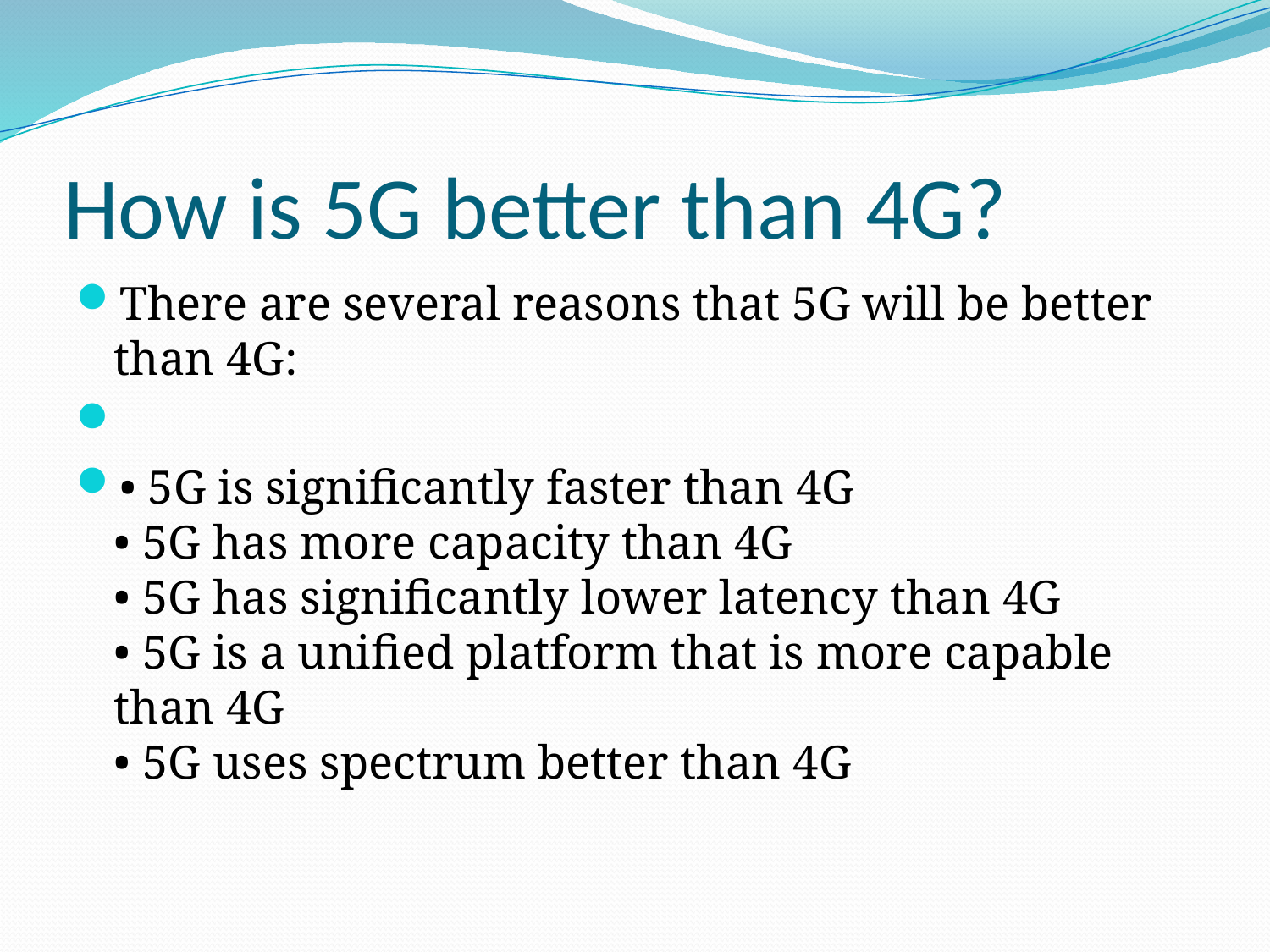

# How is 5G better than 4G?
There are several reasons that 5G will be better than 4G:

• 5G is significantly faster than 4G
• 5G has more capacity than 4G
• 5G has significantly lower latency than 4G
• 5G is a unified platform that is more capable than 4G
• 5G uses spectrum better than 4G